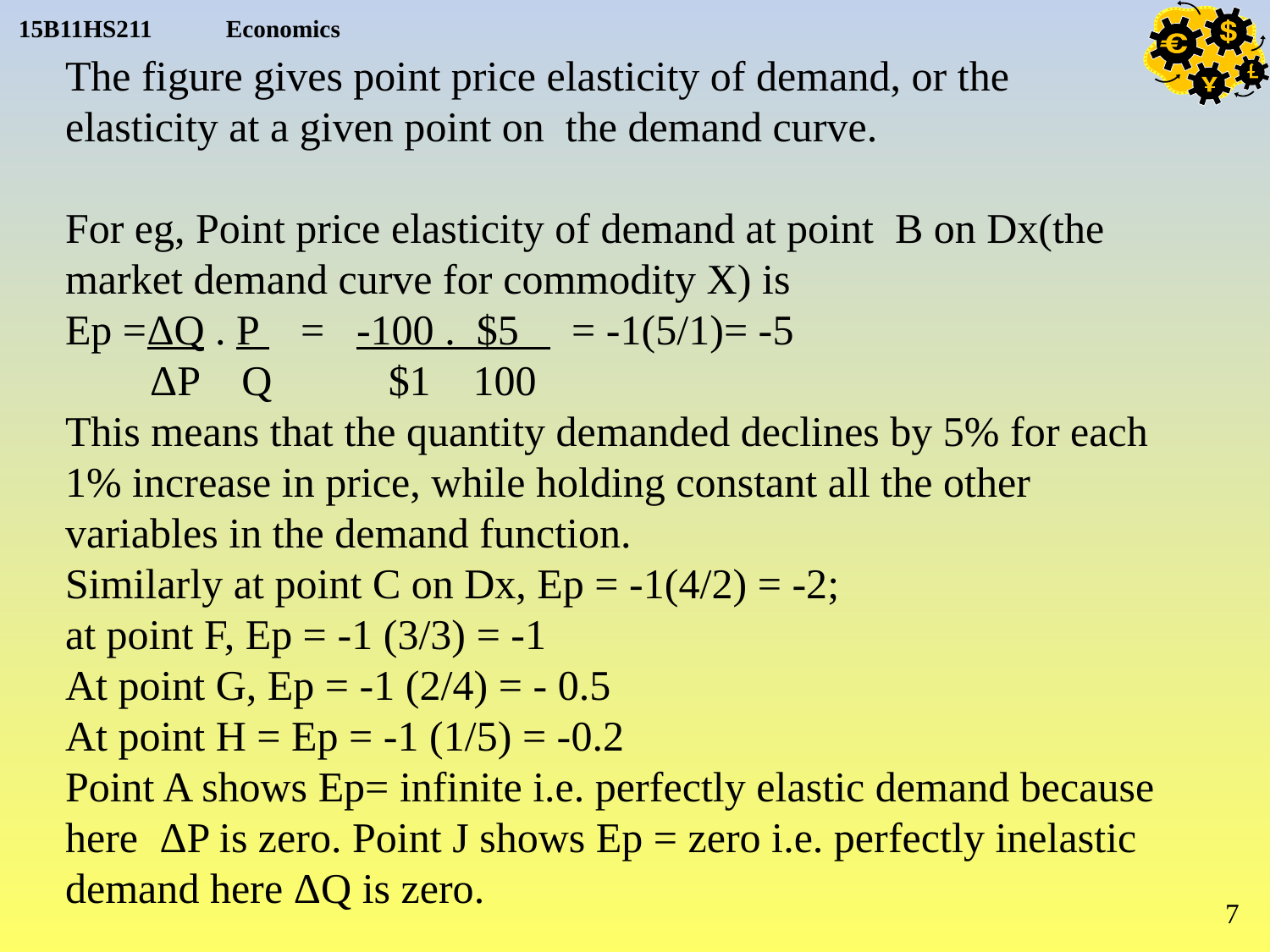

The figure gives point price elasticity of demand, or the elasticity at a given point on  the demand curve.

For eg, Point price elasticity of demand at point  B on Dx(the market demand curve for commodity X) is
Ep =ΔQ . P    =   -100 .  $5     = -1(5/1)= -5
        ΔP    Q           $1    100
This means that the quantity demanded declines by 5% for each 1% increase in price, while holding constant all the other variables in the demand function.
Similarly at point C on Dx, Ep = -1(4/2) = -2;
at point F, Ep = -1 (3/3) = -1
At point G, Ep = -1 (2/4) = - 0.5
At point H = Ep = -1 (1/5) = -0.2
Point A shows Ep= infinite i.e. perfectly elastic demand because here  ΔP is zero. Point J shows Ep = zero i.e. perfectly inelastic demand here ΔQ is zero.

7